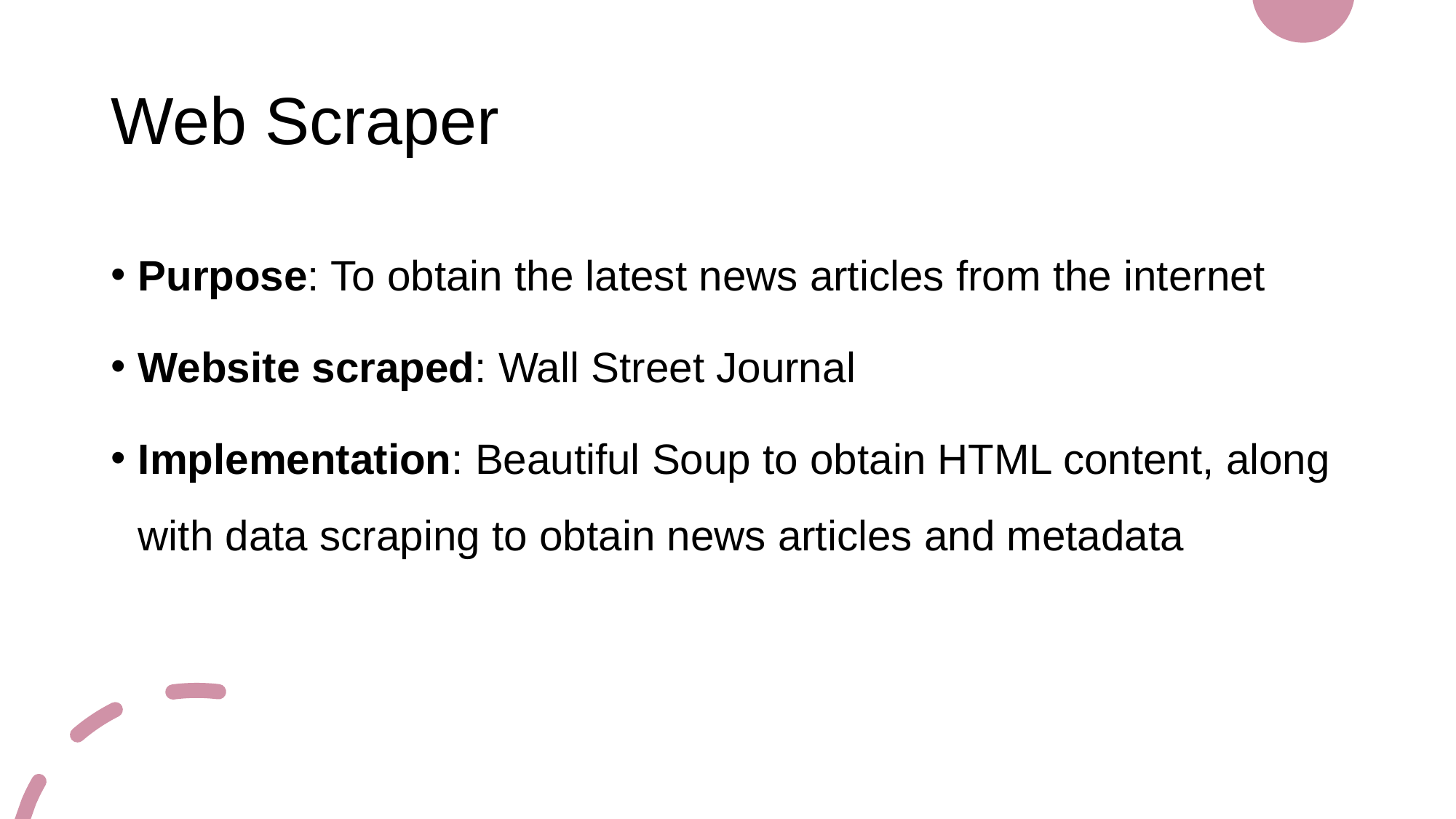

# Web Scraper
Purpose: To obtain the latest news articles from the internet
Website scraped: Wall Street Journal
Implementation: Beautiful Soup to obtain HTML content, along with data scraping to obtain news articles and metadata